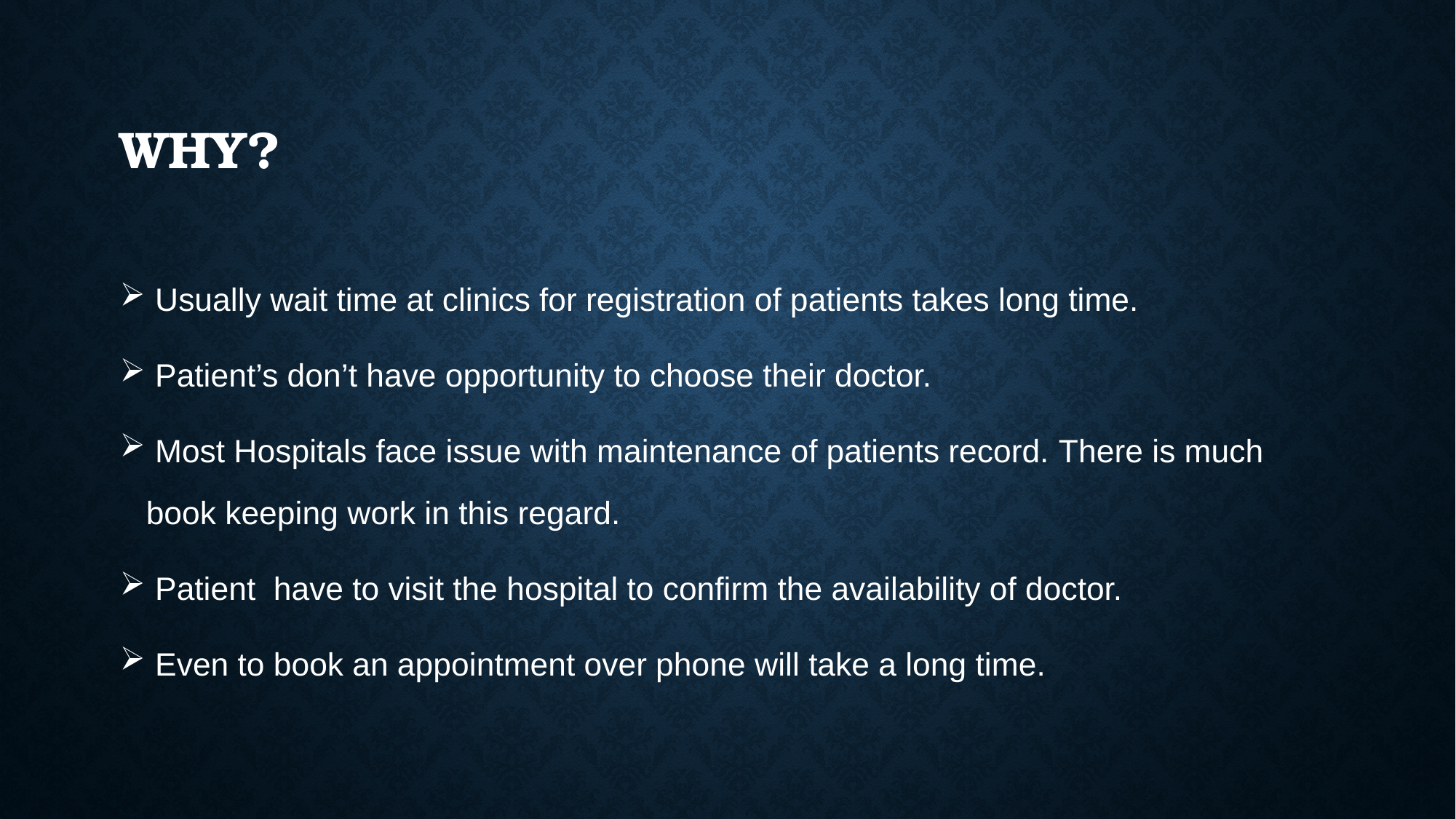

# Why?
 Usually wait time at clinics for registration of patients takes long time.
 Patient’s don’t have opportunity to choose their doctor.
 Most Hospitals face issue with maintenance of patients record. There is much book keeping work in this regard.
 Patient  have to visit the hospital to confirm the availability of doctor.
 Even to book an appointment over phone will take a long time.